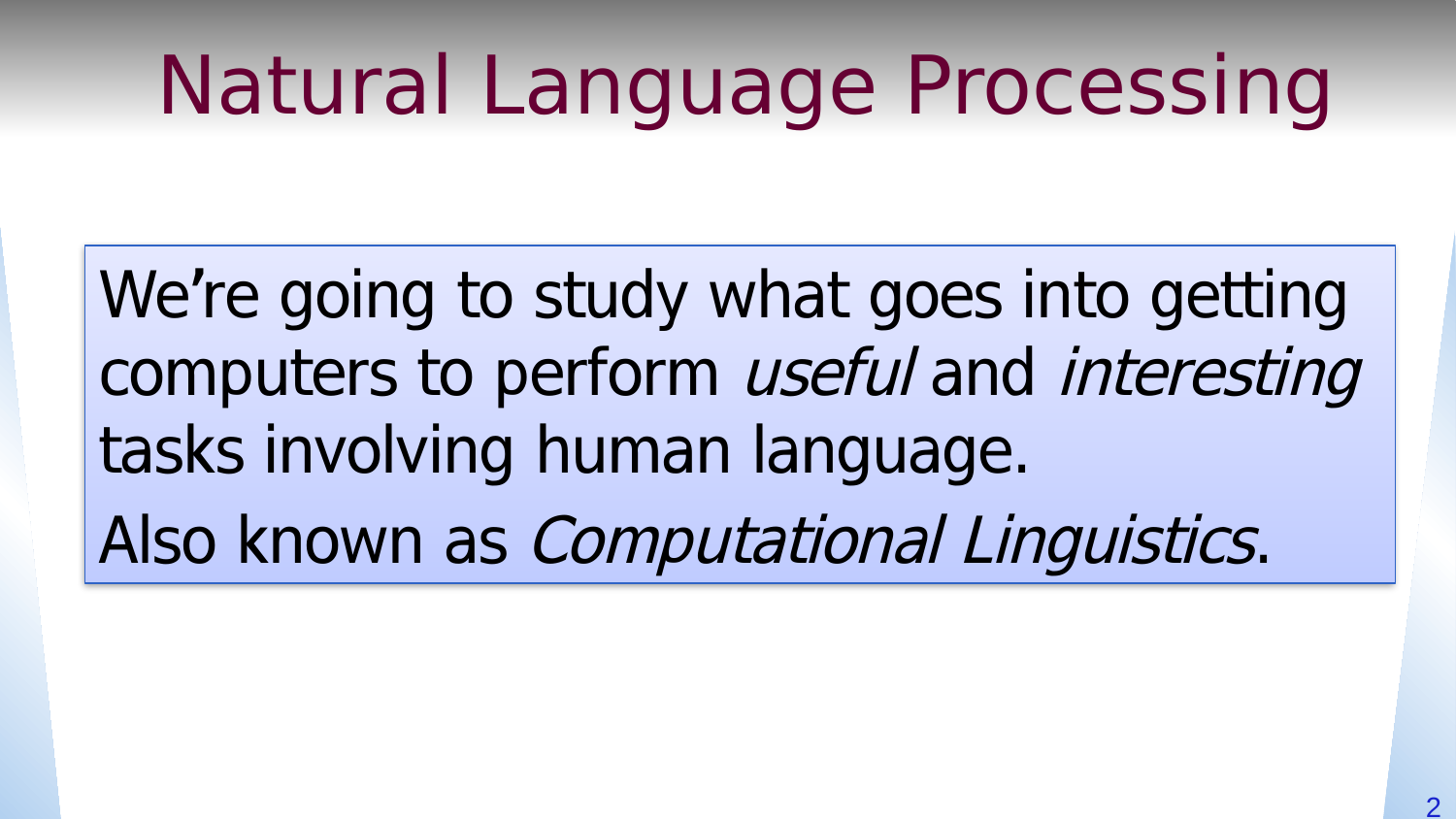

# Natural Language Processing
We’re going to study what goes into getting computers to perform useful and interesting tasks involving human language.
Also known as Computational Linguistics.
2